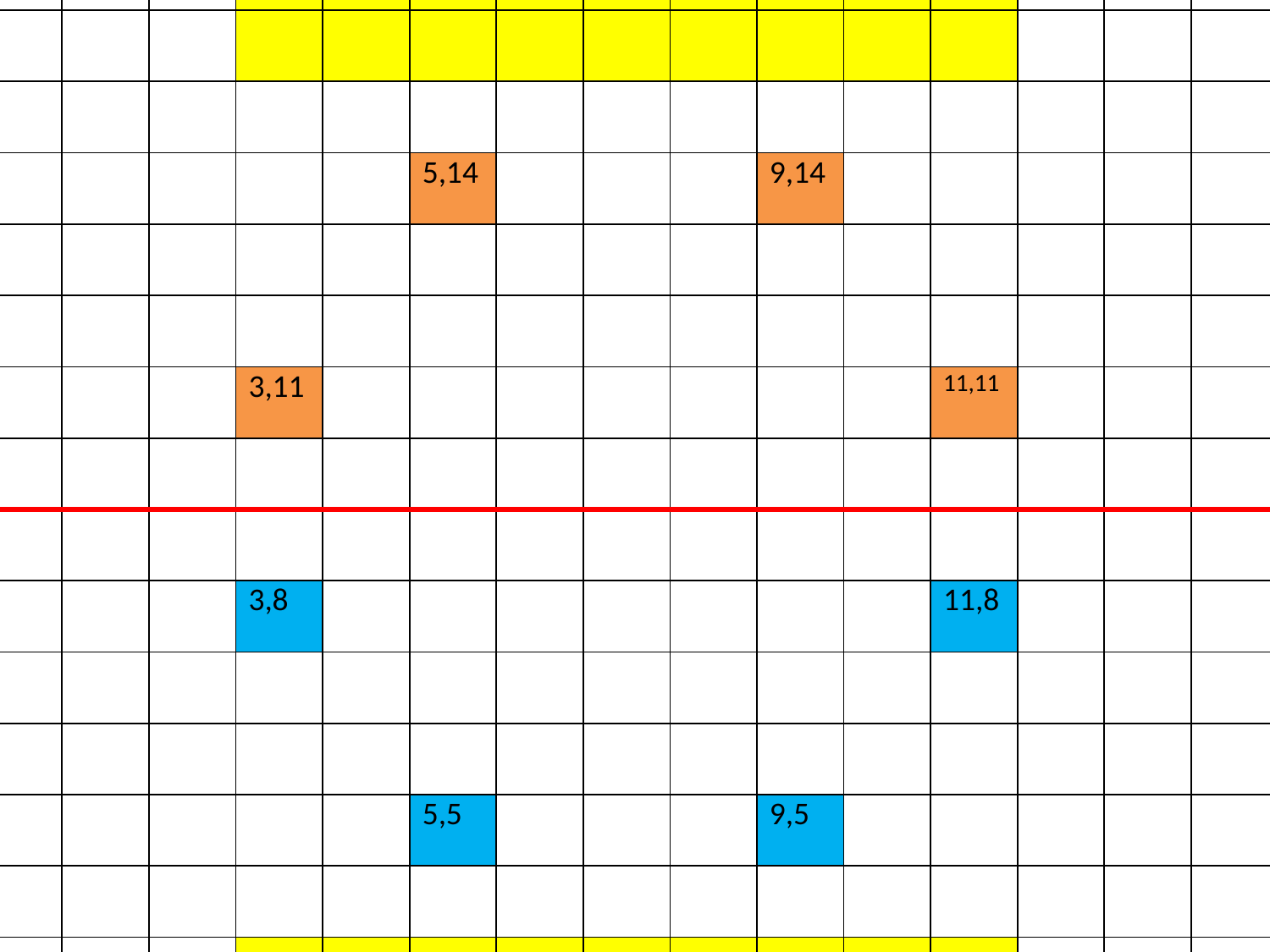

|  |  |  |  |  |  |  | 7,19 |  |  |  |  |  |  |  |
| --- | --- | --- | --- | --- | --- | --- | --- | --- | --- | --- | --- | --- | --- | --- |
|  |  |  |  |  |  |  |  |  |  |  |  |  |  |  |
|  |  |  |  |  |  |  |  |  |  |  |  |  |  |  |
|  |  |  |  |  |  |  |  |  |  |  |  |  |  |  |
|  |  |  |  |  |  |  |  |  |  |  |  |  |  |  |
|  |  |  |  |  | 5,14 |  |  |  | 9,14 |  |  |  |  |  |
|  |  |  |  |  |  |  |  |  |  |  |  |  |  |  |
|  |  |  |  |  |  |  |  |  |  |  |  |  |  |  |
|  |  |  | 3,11 |  |  |  |  |  |  |  | 11,11 |  |  |  |
|  |  |  |  |  |  |  |  |  |  |  |  |  |  |  |
|  |  |  |  |  |  |  |  |  |  |  |  |  |  |  |
|  |  |  | 3,8 |  |  |  |  |  |  |  | 11,8 |  |  |  |
|  |  |  |  |  |  |  |  |  |  |  |  |  |  |  |
|  |  |  |  |  |  |  |  |  |  |  |  |  |  |  |
|  |  |  |  |  | 5,5 |  |  |  | 9,5 |  |  |  |  |  |
|  |  |  |  |  |  |  |  |  |  |  |  |  |  |  |
|  |  |  |  |  |  |  |  |  |  |  |  |  |  |  |
|  |  |  |  |  |  |  |  |  |  |  |  |  |  |  |
|  |  |  |  |  |  |  |  |  |  |  |  |  |  |  |
|  |  |  |  |  |  |  | 7,0 |  |  |  |  |  |  |  |